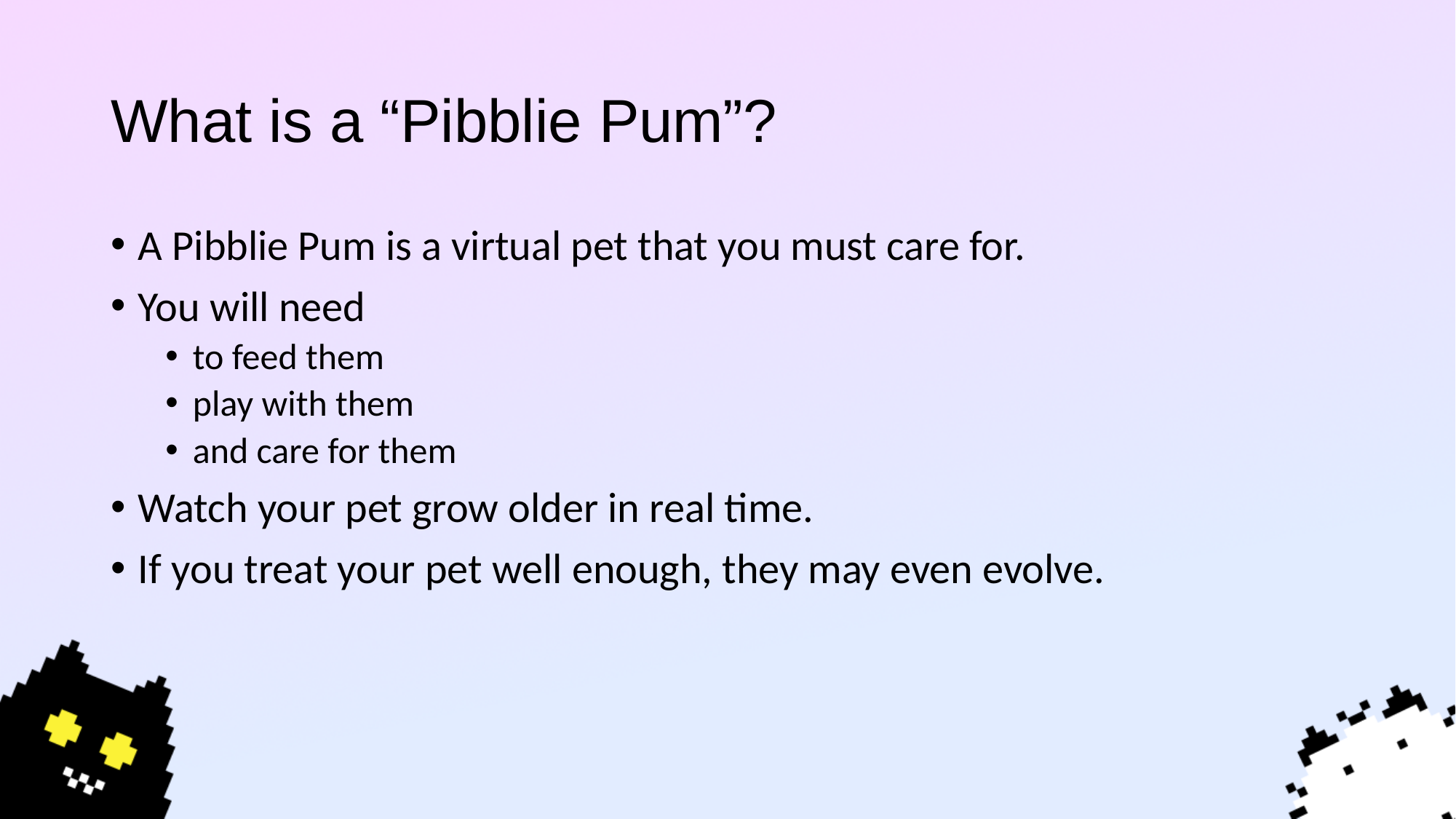

# What is a “Pibblie Pum”?
A Pibblie Pum is a virtual pet that you must care for.
You will need
to feed them
play with them
and care for them
Watch your pet grow older in real time.
If you treat your pet well enough, they may even evolve.